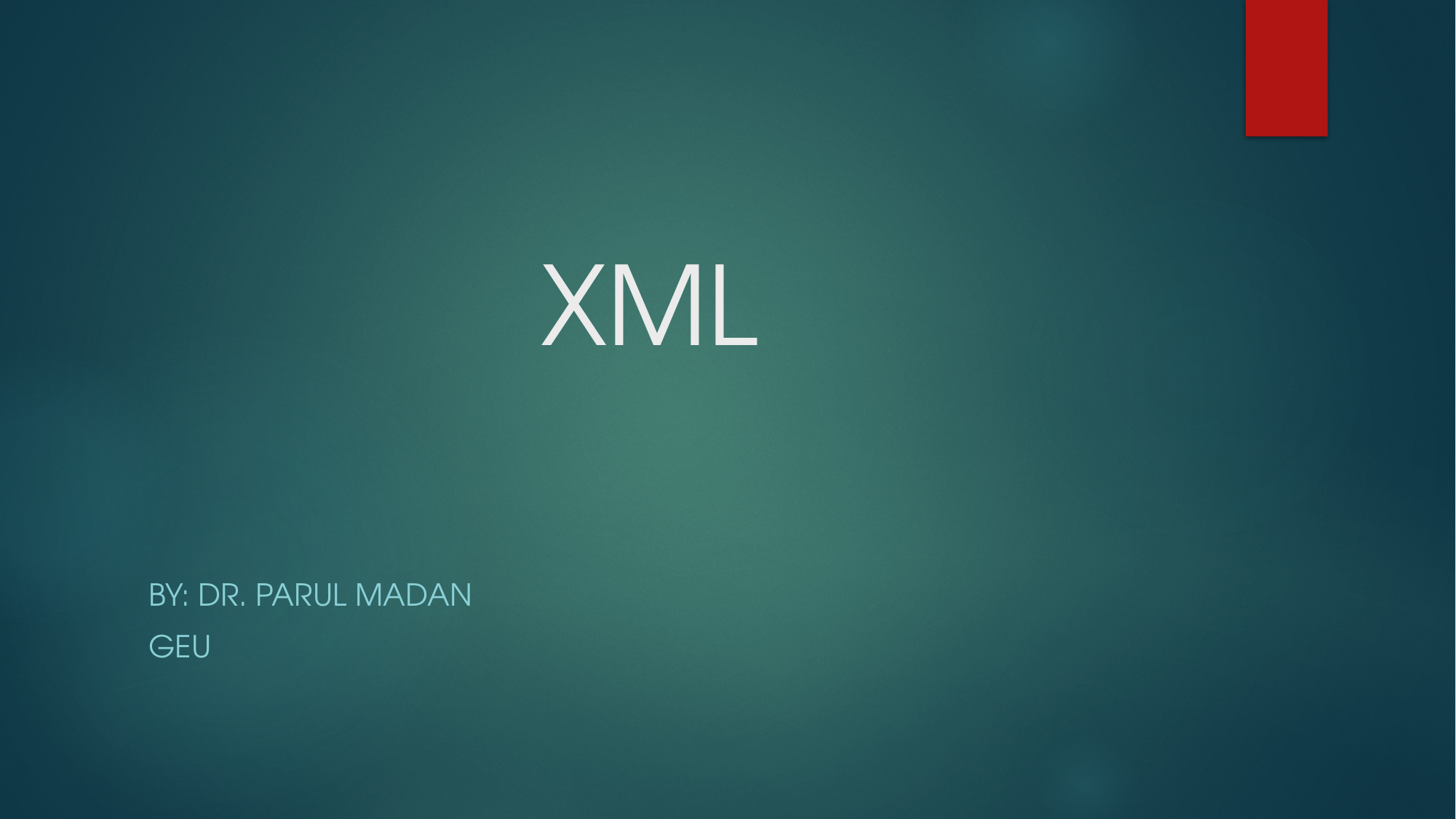

# XML
By: dr. Parul madan
GEU